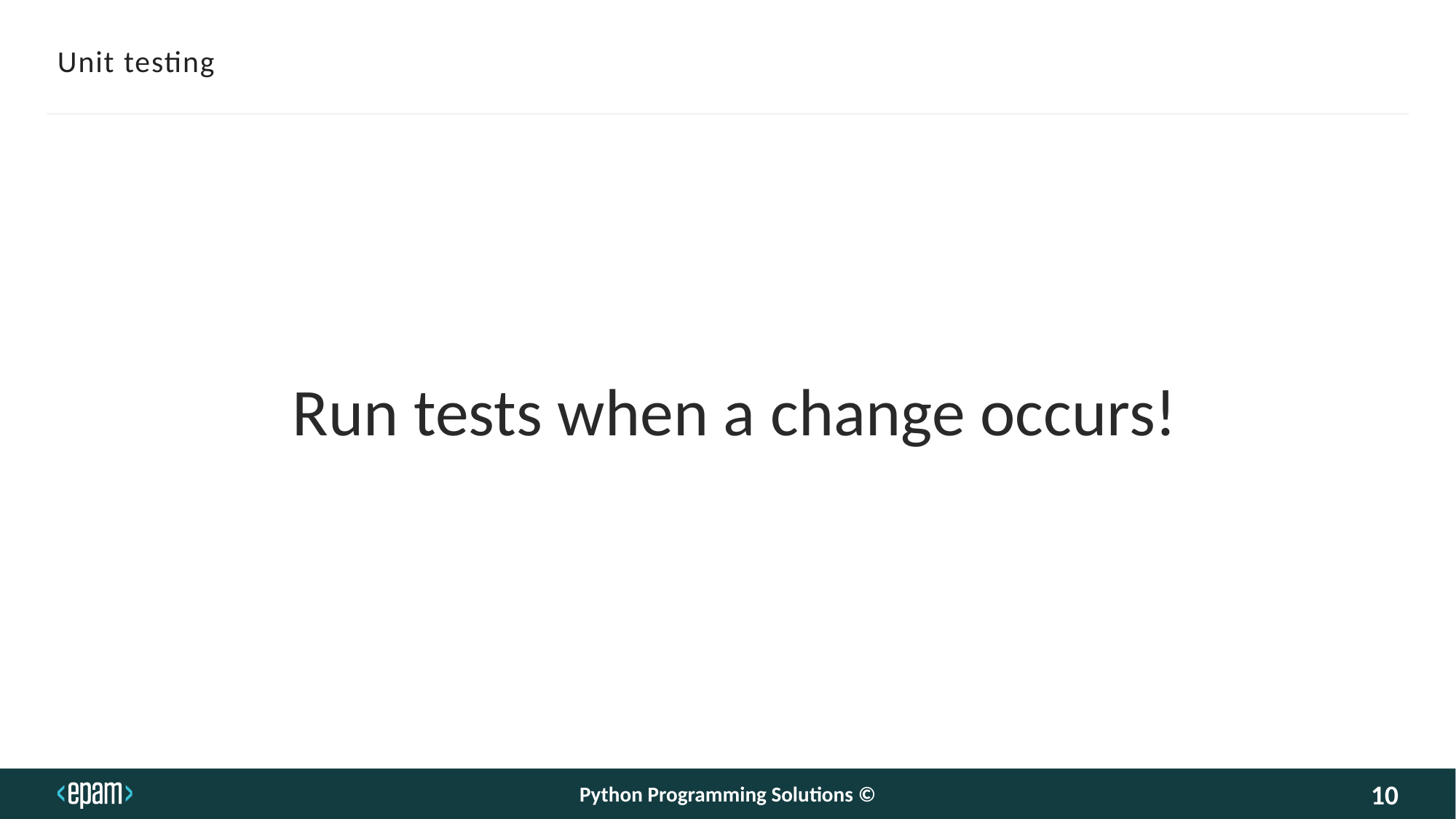

Unit testing
 Run tests when a change occurs!
Python Programming Solutions ©
10